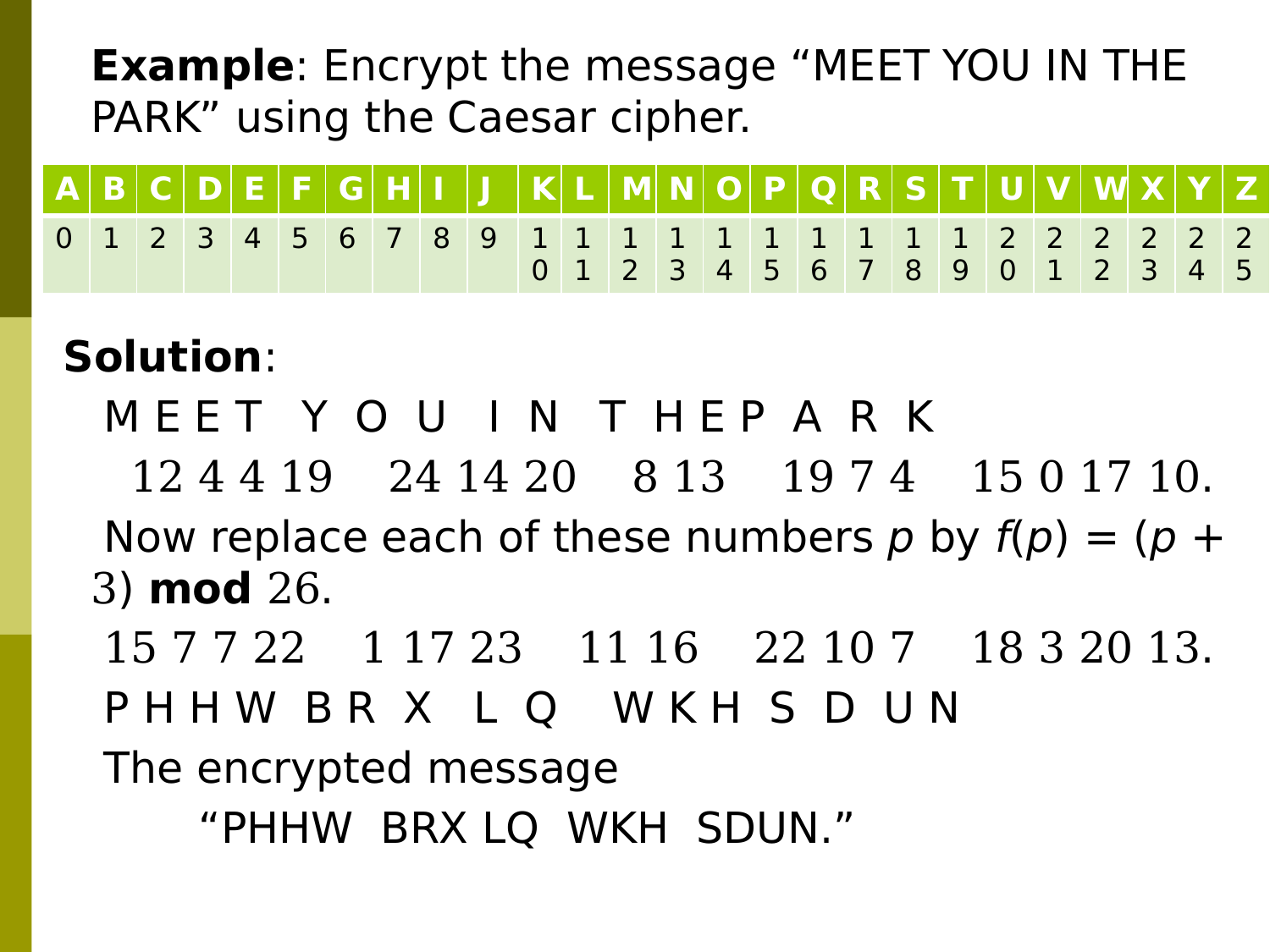

Example: Encrypt the message “MEET YOU IN THE PARK” using the Caesar cipher.

 Solution:
    M E E T   Y  O  U   I  N   T  H E P  A  R  K
      12 4 4 19    24 14 20    8 13    19 7 4    15 0 17 10.
    Now replace each of these numbers p by f(p) = (p + 3) mod 26.
    15 7 7 22    1 17 23    11 16    22 10 7    18 3 20 13.
    P H H W  B R  X   L  Q    W K H  S  D  U N
    The encrypted message
           “PHHW  BRX LQ  WKH  SDUN.”
| A | B | C | D | E | F | G | H | I | J | K | L | M | N | O | P | Q | R | S | T | U | V | W | X | Y | Z |
| --- | --- | --- | --- | --- | --- | --- | --- | --- | --- | --- | --- | --- | --- | --- | --- | --- | --- | --- | --- | --- | --- | --- | --- | --- | --- |
| 0 | 1 | 2 | 3 | 4 | 5 | 6 | 7 | 8 | 9 | 10 | 11 | 12 | 13 | 14 | 15 | 16 | 17 | 18 | 19 | 20 | 21 | 22 | 23 | 24 | 25 |